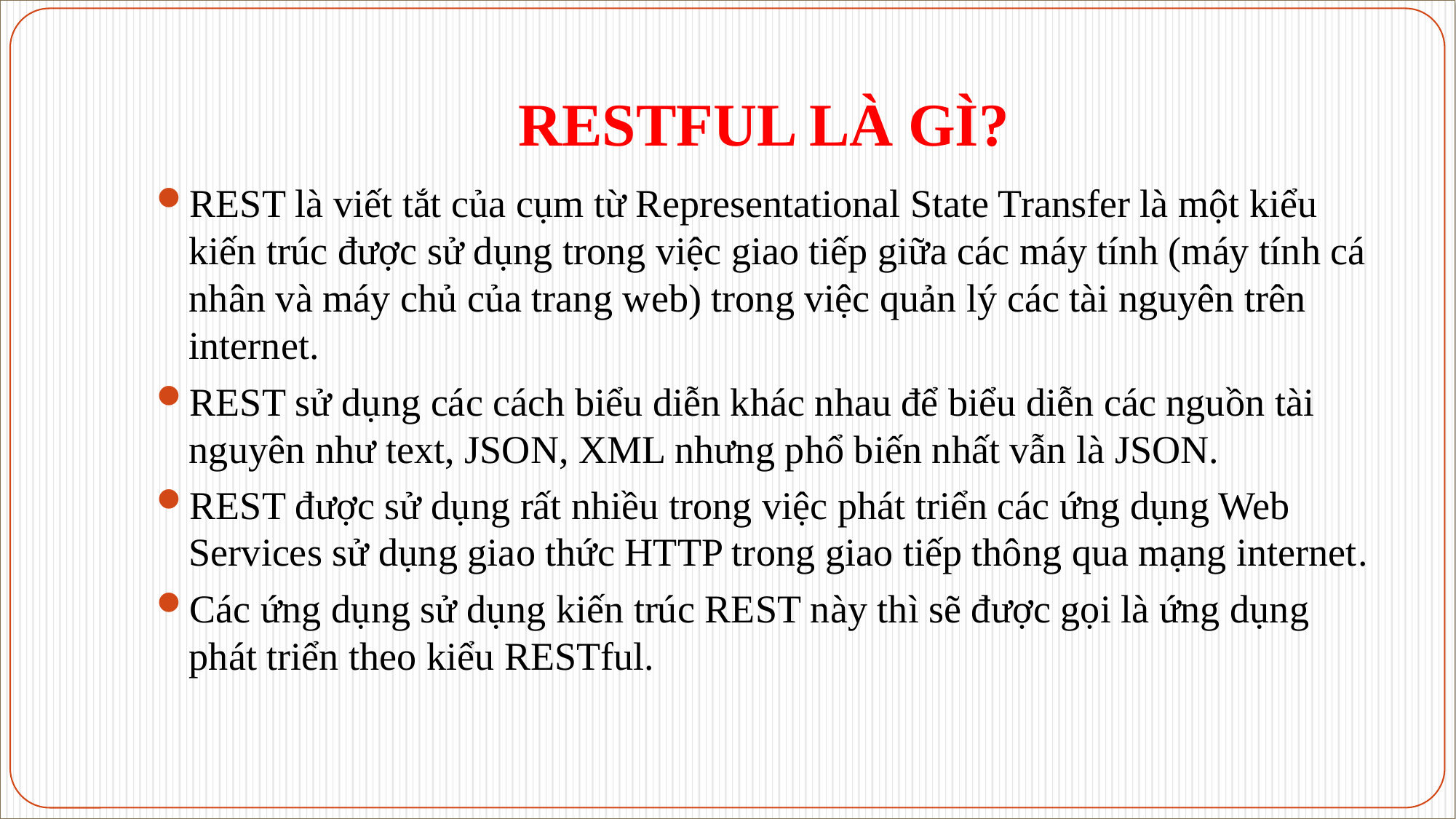

# RESTFUL LÀ GÌ?
REST là viết tắt của cụm từ Representational State Transfer là một kiểu kiến trúc được sử dụng trong việc giao tiếp giữa các máy tính (máy tính cá nhân và máy chủ của trang web) trong việc quản lý các tài nguyên trên internet.
REST sử dụng các cách biểu diễn khác nhau để biểu diễn các nguồn tài nguyên như text, JSON, XML nhưng phổ biến nhất vẫn là JSON.
REST được sử dụng rất nhiều trong việc phát triển các ứng dụng Web Services sử dụng giao thức HTTP trong giao tiếp thông qua mạng internet.
Các ứng dụng sử dụng kiến trúc REST này thì sẽ được gọi là ứng dụng phát triển theo kiểu RESTful.